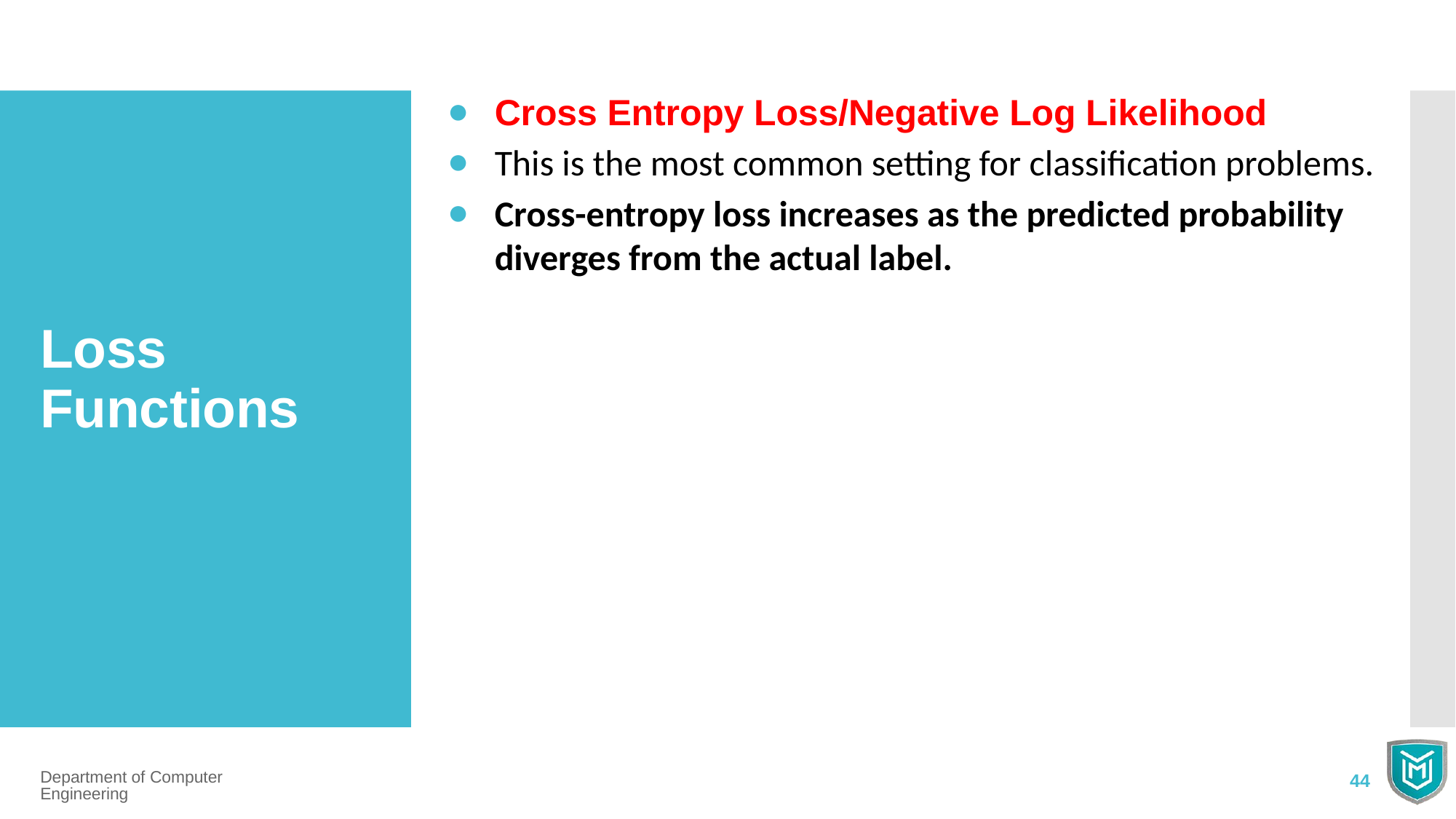

Cross Entropy Loss/Negative Log Likelihood
This is the most common setting for classification problems.
Cross-entropy loss increases as the predicted probability diverges from the actual label.
Loss Functions
Department of Computer Engineering
44